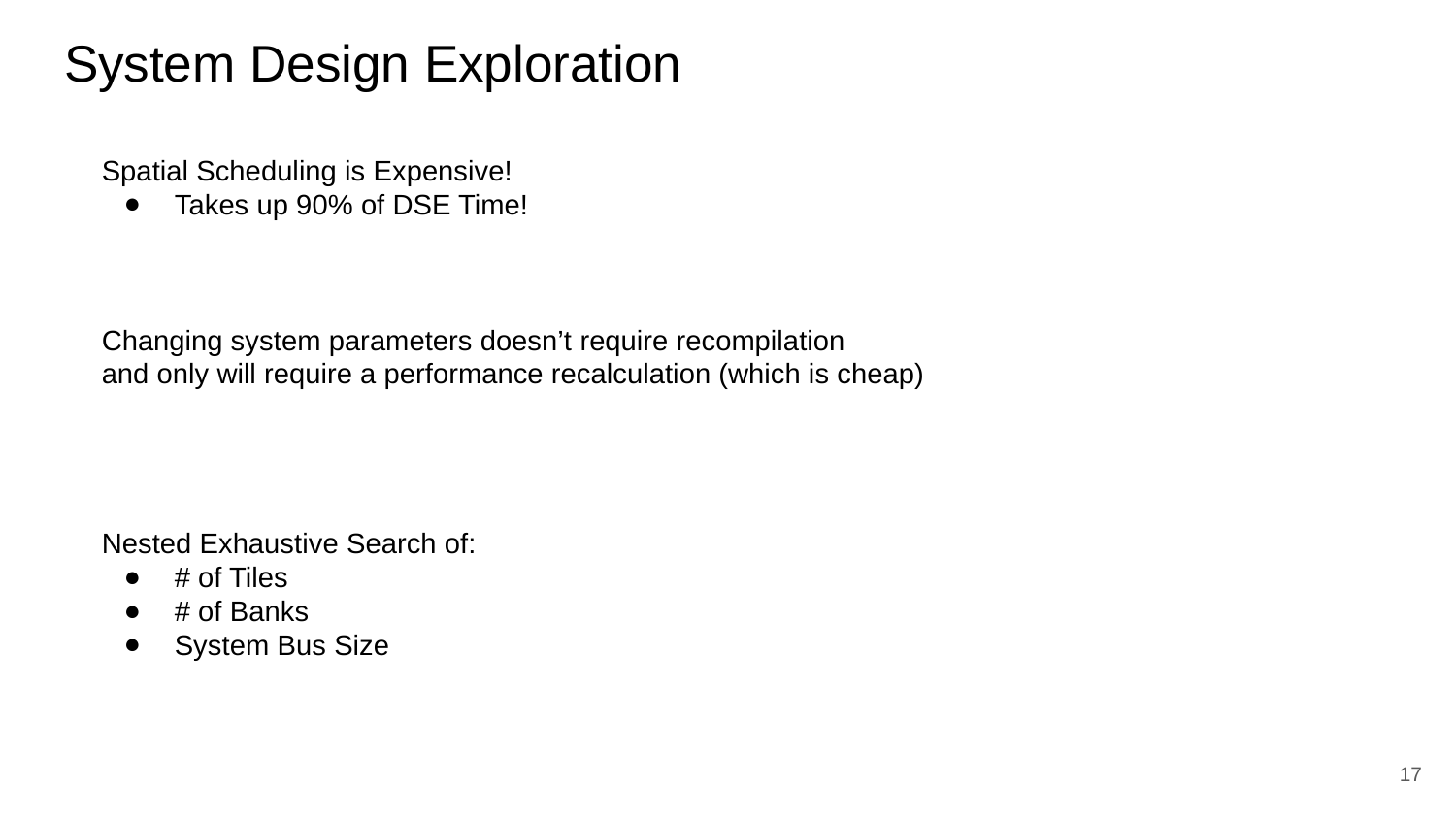

# System Design Exploration
Spatial Scheduling is Expensive!
Takes up 90% of DSE Time!

Changing system parameters doesn’t require recompilation
and only will require a performance recalculation (which is cheap)

Nested Exhaustive Search of:
# of Tiles
# of Banks
System Bus Size

17